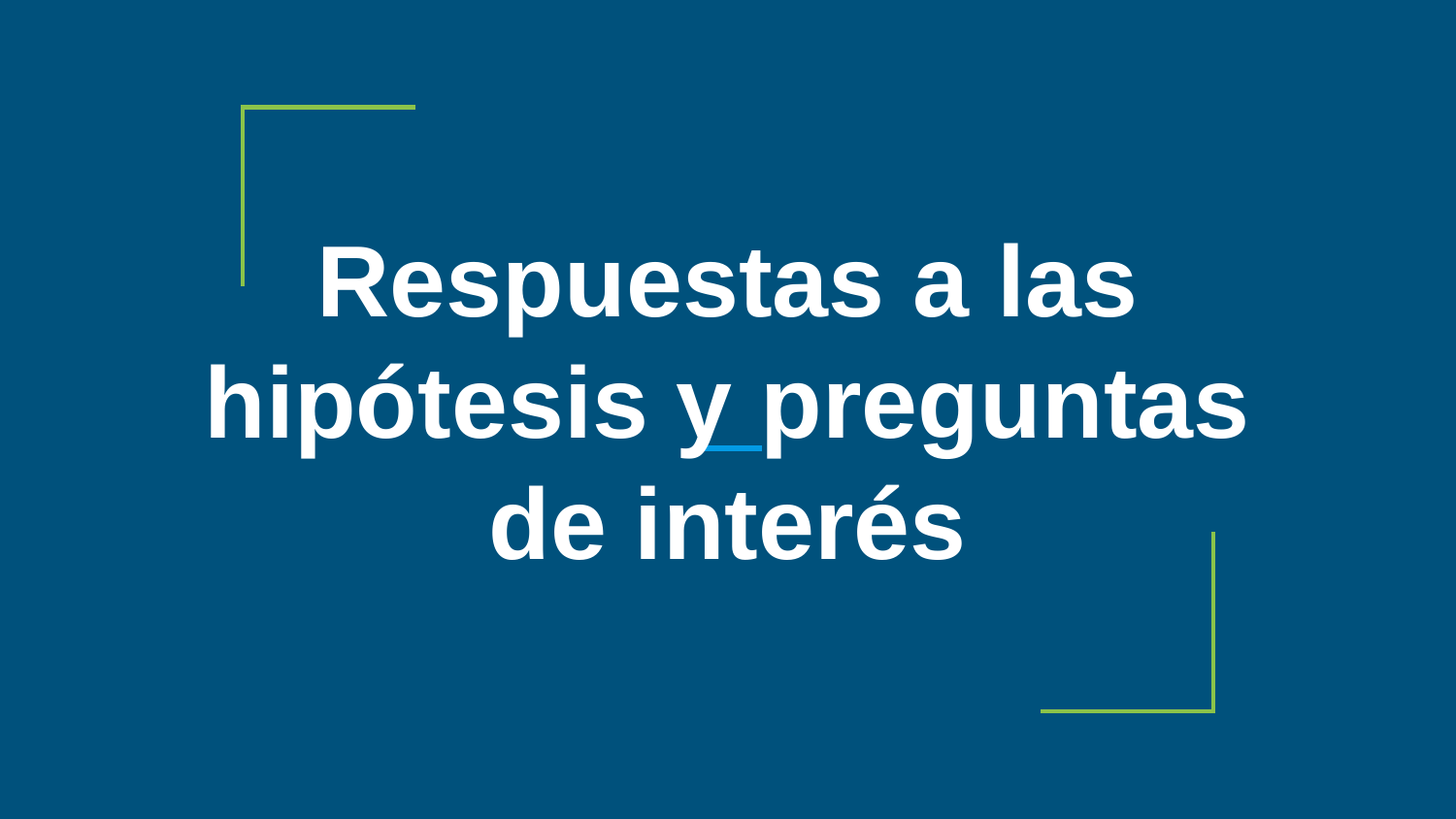

# Respuestas a las hipótesis y preguntas de interés